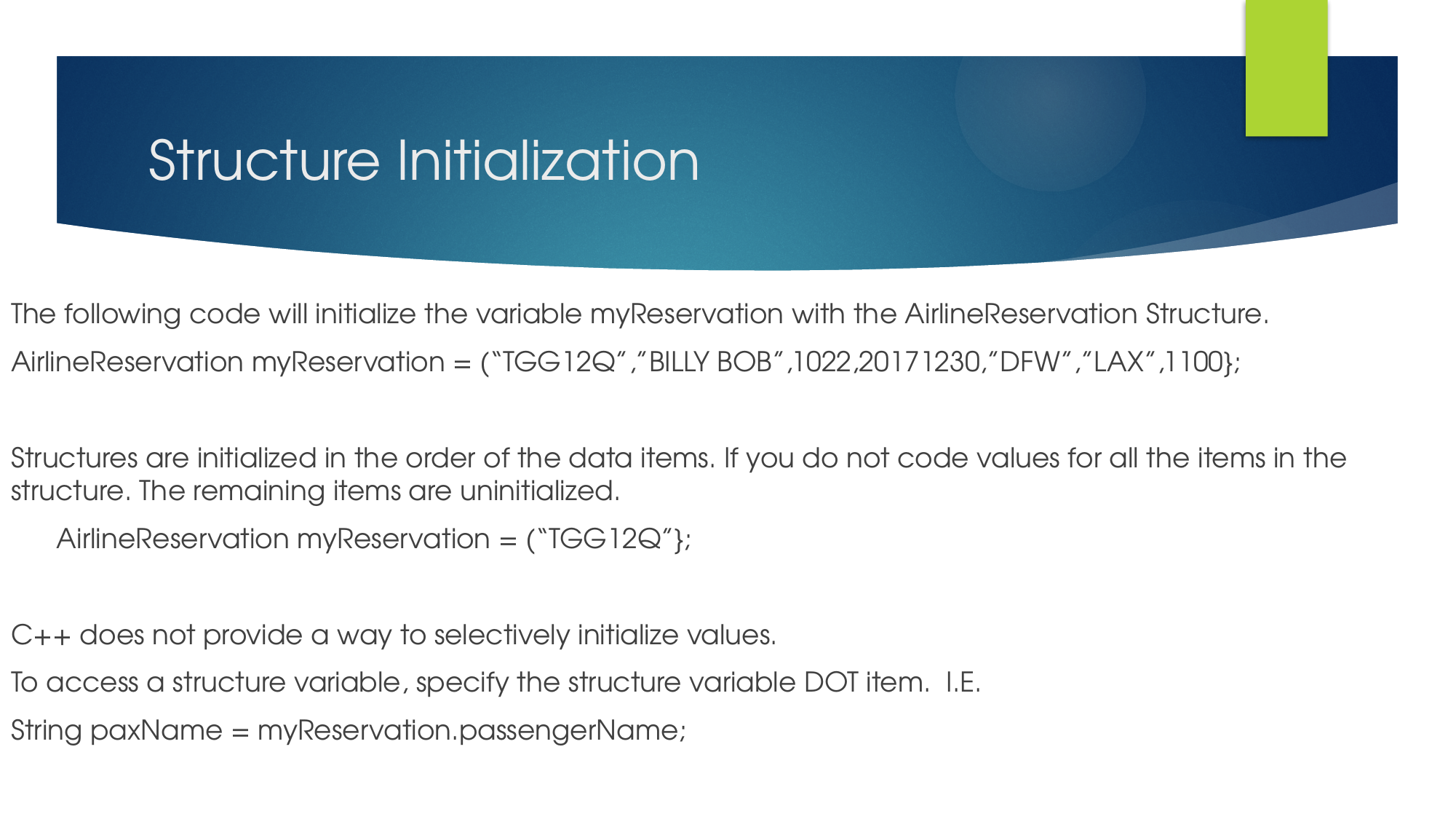

# Structure Initialization
The following code will initialize the variable myReservation with the AirlineReservation Structure.
AirlineReservation myReservation = (“TGG12Q”,”BILLY BOB”,1022,20171230,”DFW”,”LAX”,1100};

Structures are initialized in the order of the data items. If you do not code values for all the items in the structure. The remaining items are uninitialized.
      AirlineReservation myReservation = (“TGG12Q”};

C++ does not provide a way to selectively initialize values.
To access a structure variable, specify the structure variable DOT item.  I.E.
String paxName = myReservation.passengerName;